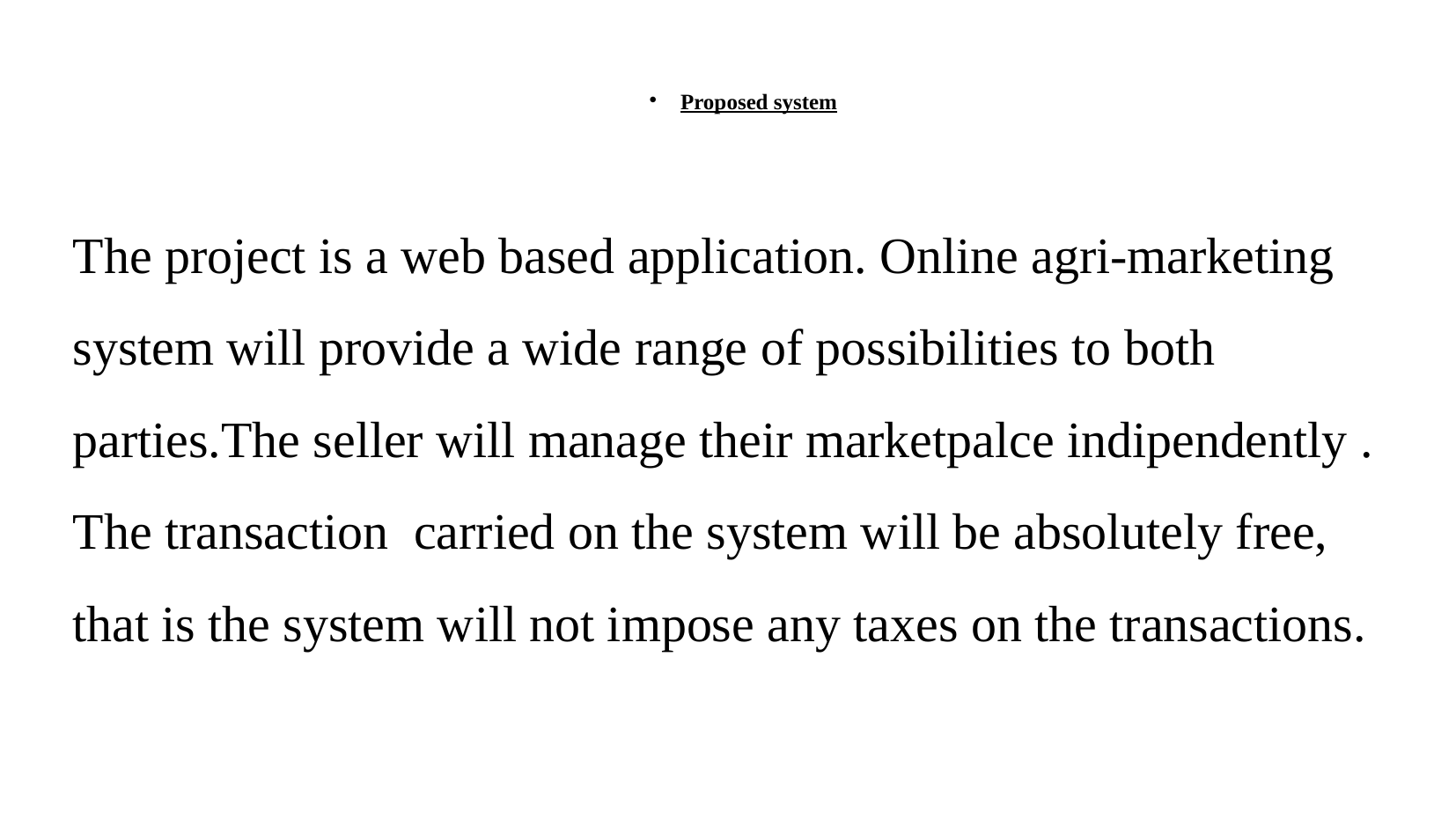

Proposed system
The project is a web based application. Online agri-marketing system will provide a wide range of possibilities to both parties.The seller will manage their marketpalce indipendently . The transaction  carried on the system will be absolutely free, that is the system will not impose any taxes on the transactions.